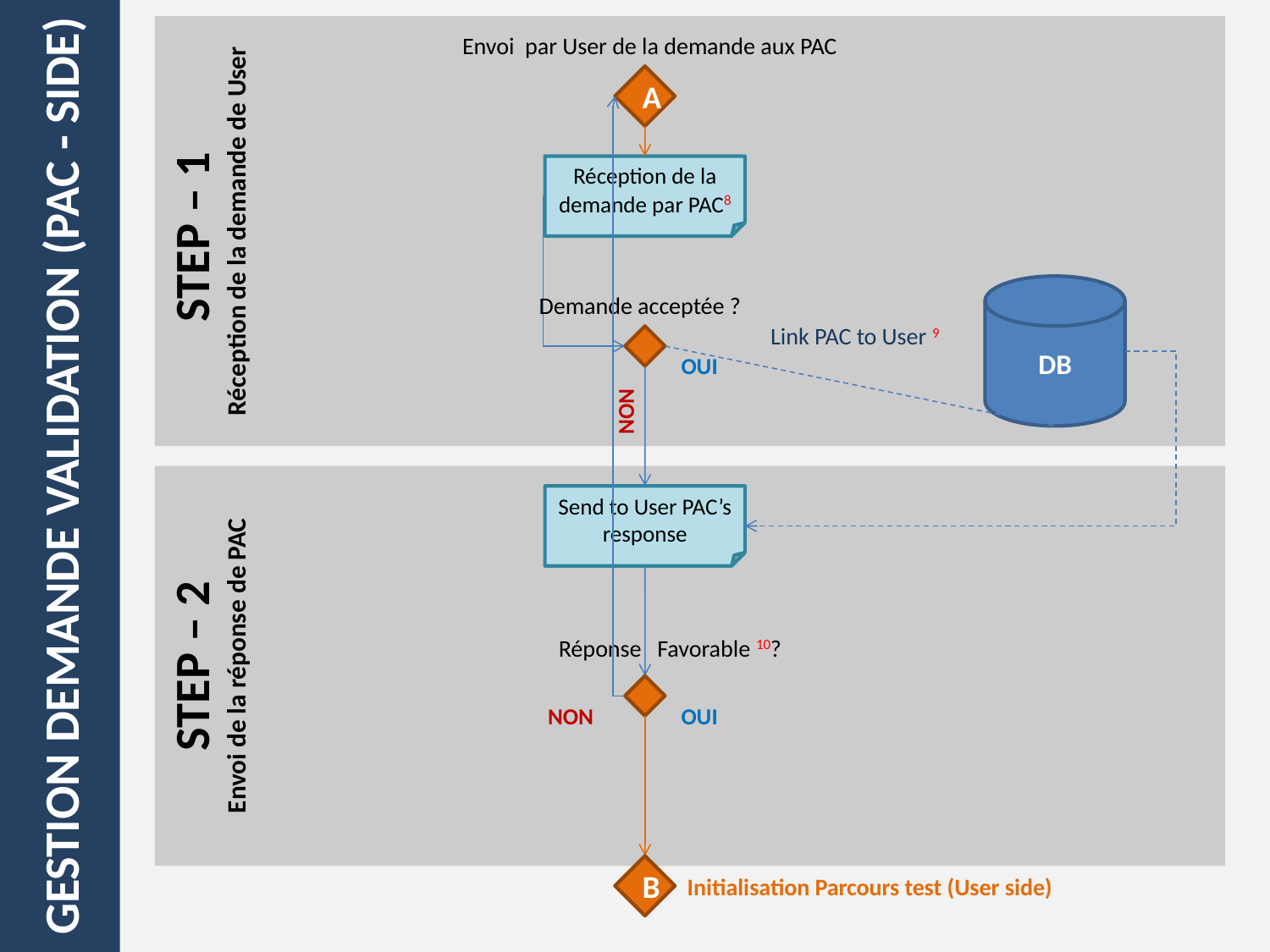

Gestion Demande Validation (PAC - side)
STEP – 1
Réception de la demande de User
Envoi  par User de la demande aux PAC
A
Réception de la demande par PAC8
DB
Demande acceptée ?
Link PAC to User 9

OUI
NON
STEP – 2
Envoi de la réponse de PAC
Send to User PAC’s response
Réponse   Favorable 10?

NON
OUI
B
Initialisation Parcours test (User side)